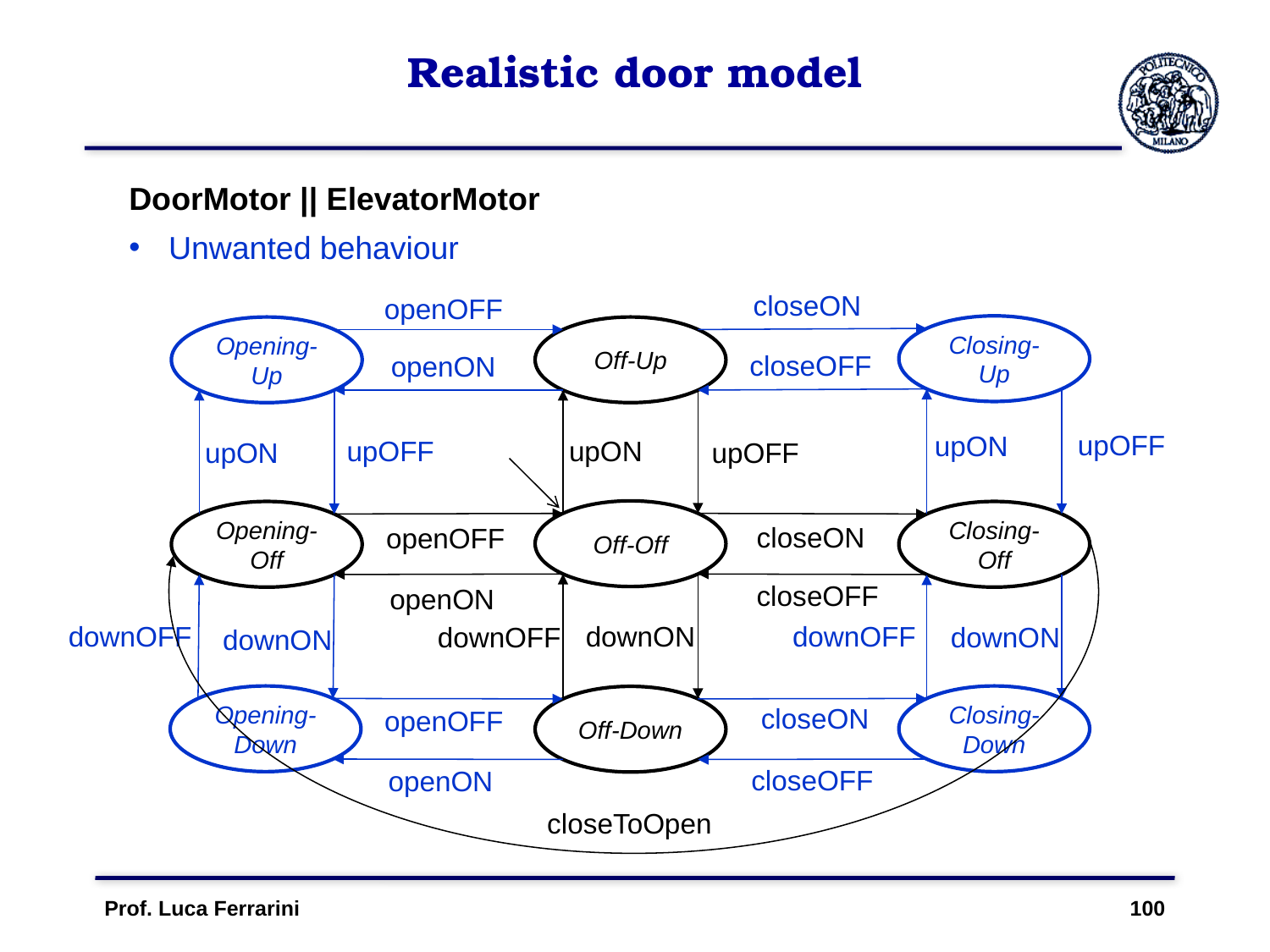

# Realistic door model
DoorMotor || ElevatorMotor
Unwanted behaviour
closeON
openOFF
Closing-Up
Opening-Up
Off-Up
closeOFF
openON
upOFF
upON
upOFF
upON
upON
upOFF
Off-Off
Opening-Off
Closing-Off
closeON
openOFF
closeOFF
openON
downOFF
downON
downOFF
downON
downOFF
downON
Opening-Down
Closing-Down
Off-Down
closeON
openOFF
closeOFF
openON

closeToOpen
Prof. Luca Ferrarini                                                                                                                                            100